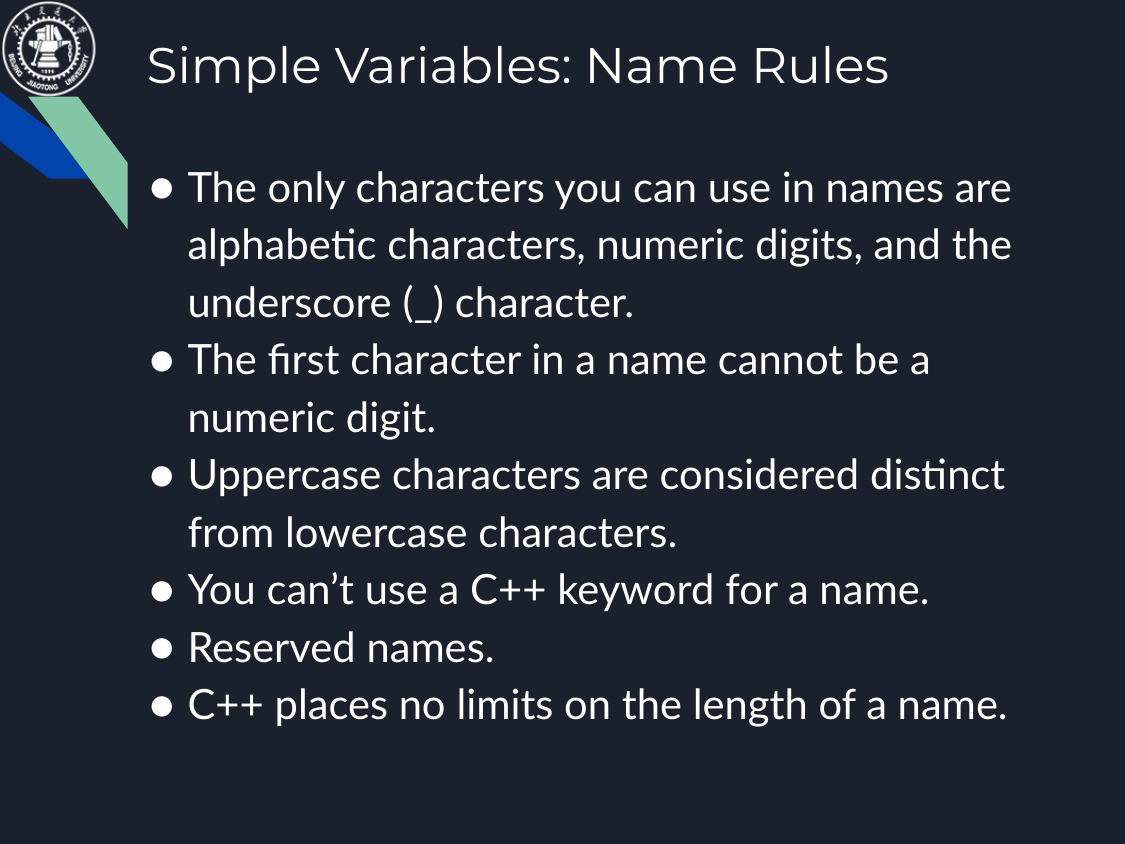

Simple Variables: Name Rules
The only characters you can use in names are alphabetic characters, numeric digits, and the underscore (_) character.
The first character in a name cannot be a numeric digit.
Uppercase characters are considered distinct from lowercase characters.
You can’t use a C++ keyword for a name.
Reserved names.
C++ places no limits on the length of a name.